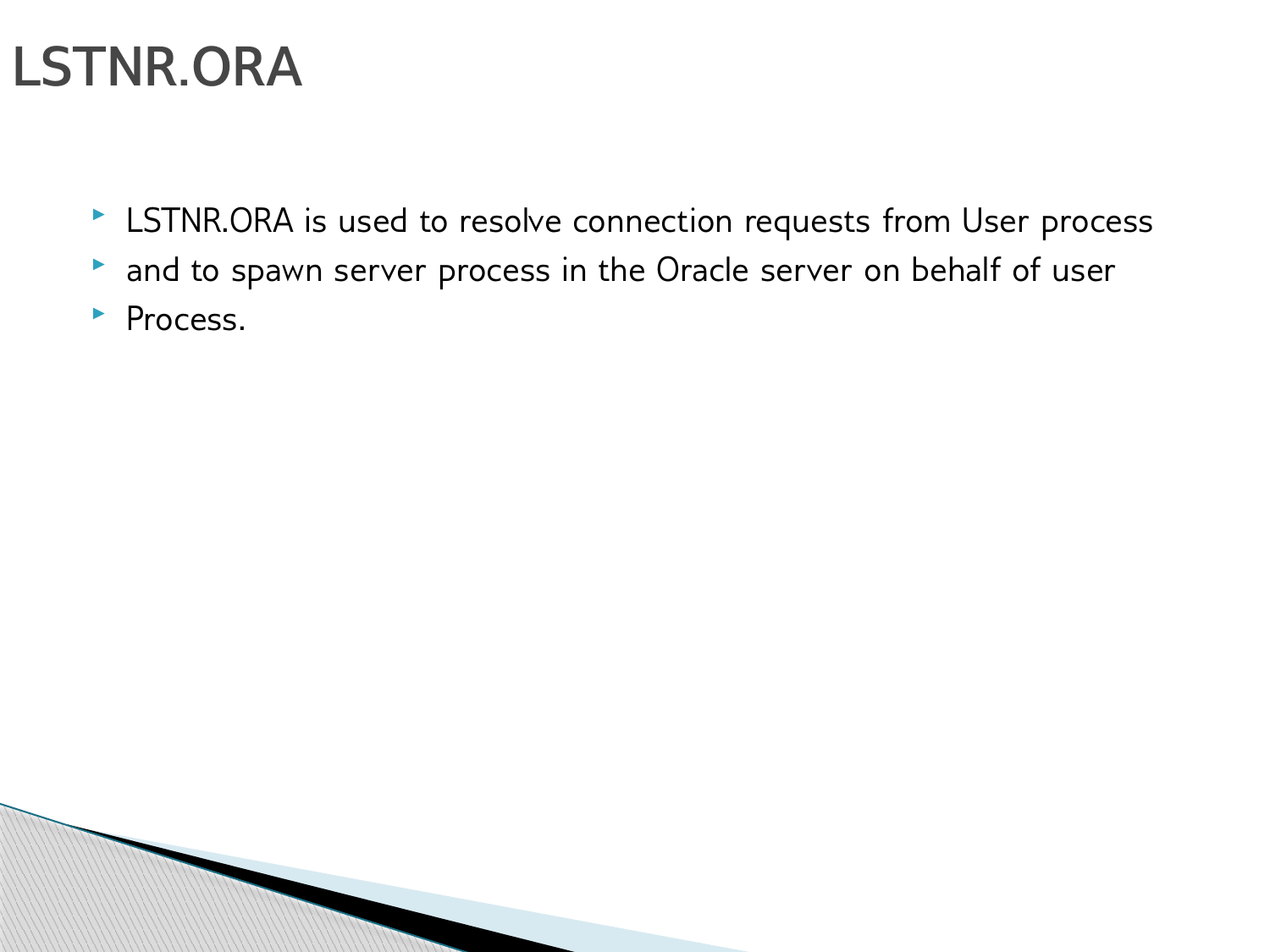

# LSTNR.ORA
LSTNR.ORA is used to resolve connection requests from User process
and to spawn server process in the Oracle server on behalf of user
Process.